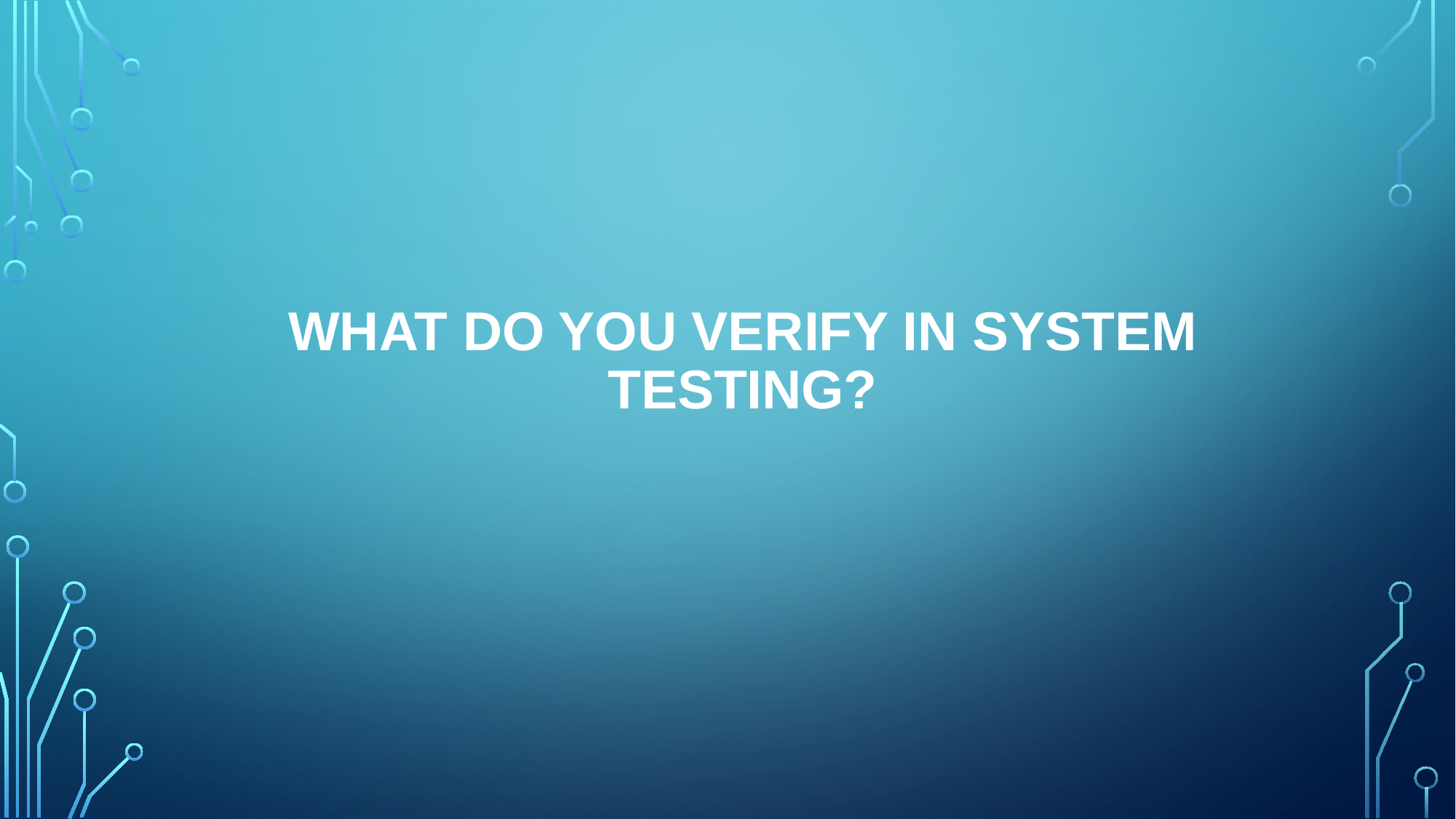

# What do you verify in System Testing?